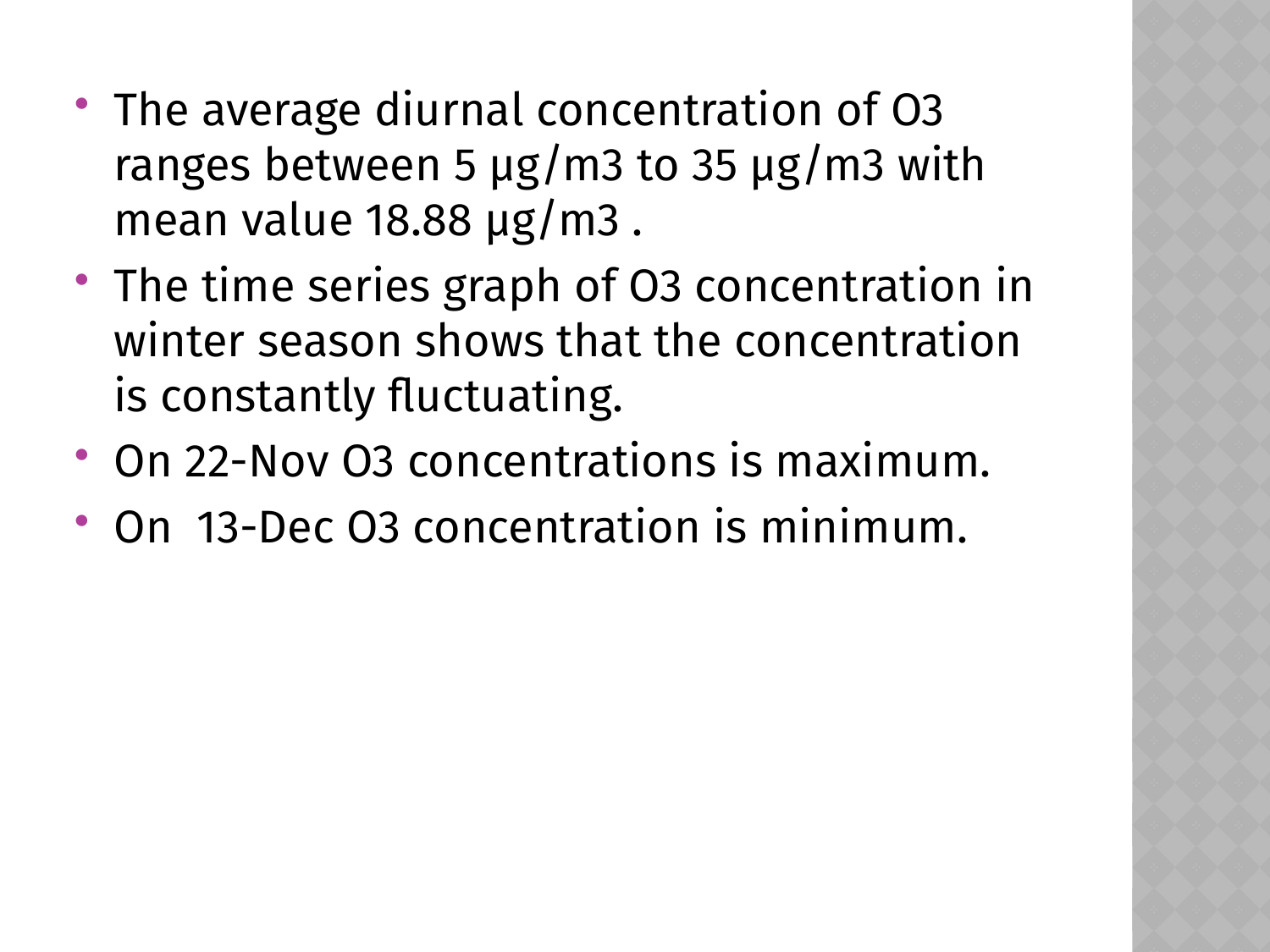

The average diurnal concentration of O3 ranges between 5 μg/m3 to 35 μg/m3 with mean value 18.88 μg/m3 .
The time series graph of O3 concentration in winter season shows that the concentration is constantly fluctuating.
On 22-Nov O3 concentrations is maximum.
On  13-Dec O3 concentration is minimum.